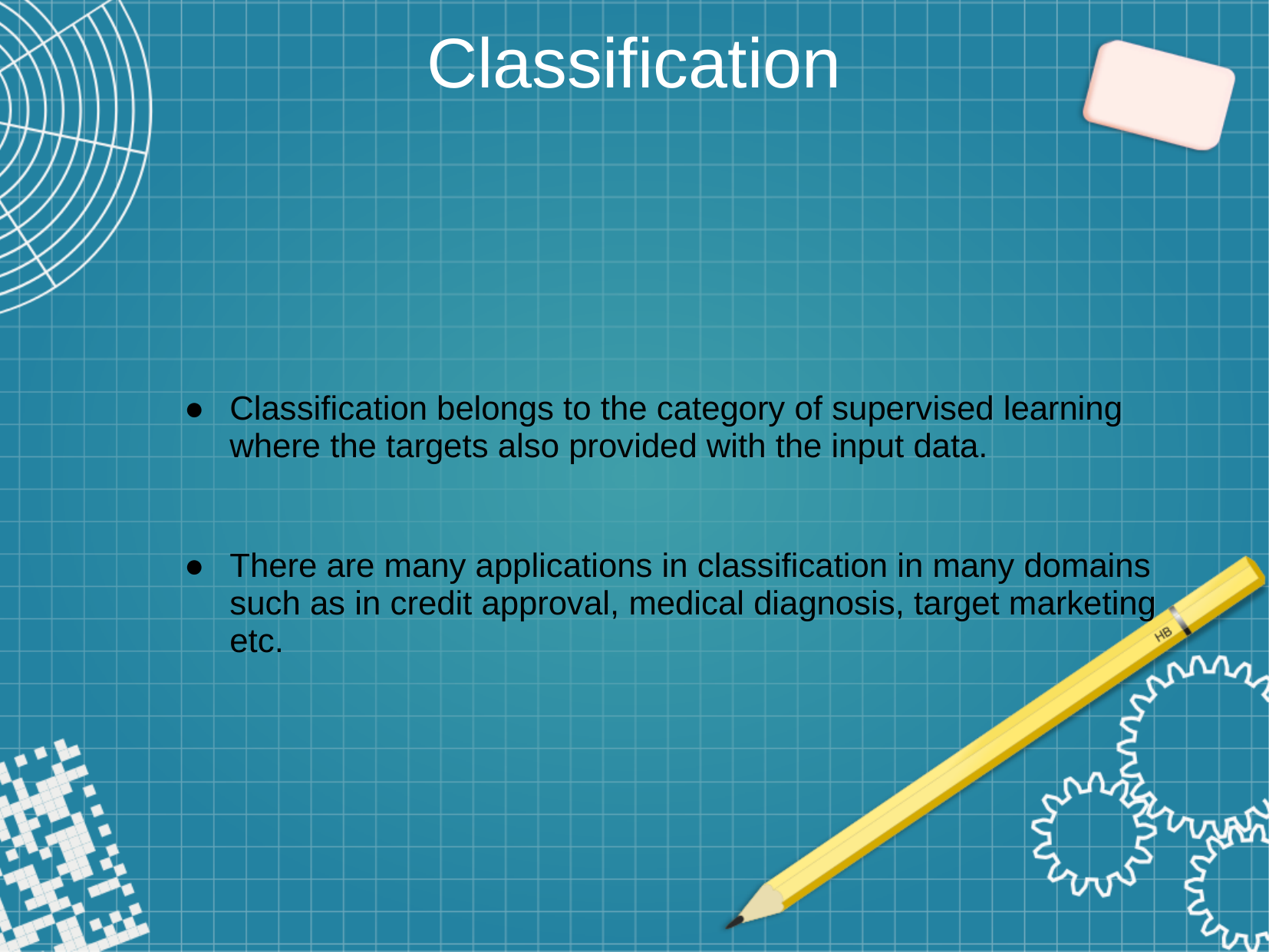

Classification
Classification belongs to the category of supervised learning where the targets also provided with the input data.

There are many applications in classification in many domains such as in credit approval, medical diagnosis, target marketing etc.